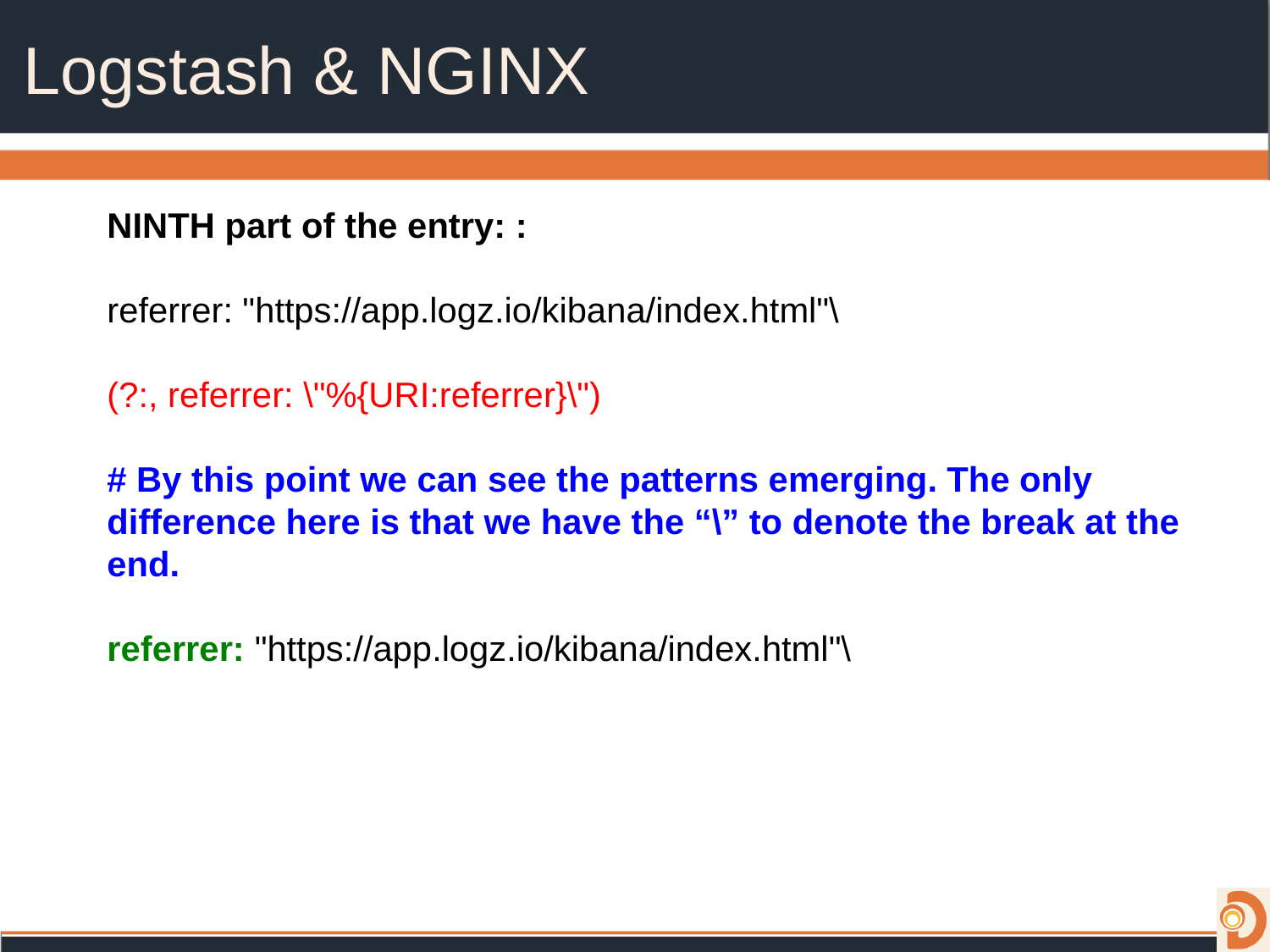

# Logstash & NGINX
NINTH part of the entry: :

referrer: "https://app.logz.io/kibana/index.html"\

(?:, referrer: \"%{URI:referrer}\")

# By this point we can see the patterns emerging. The only difference here is that we have the “\” to denote the break at the end.

referrer: "https://app.logz.io/kibana/index.html"\